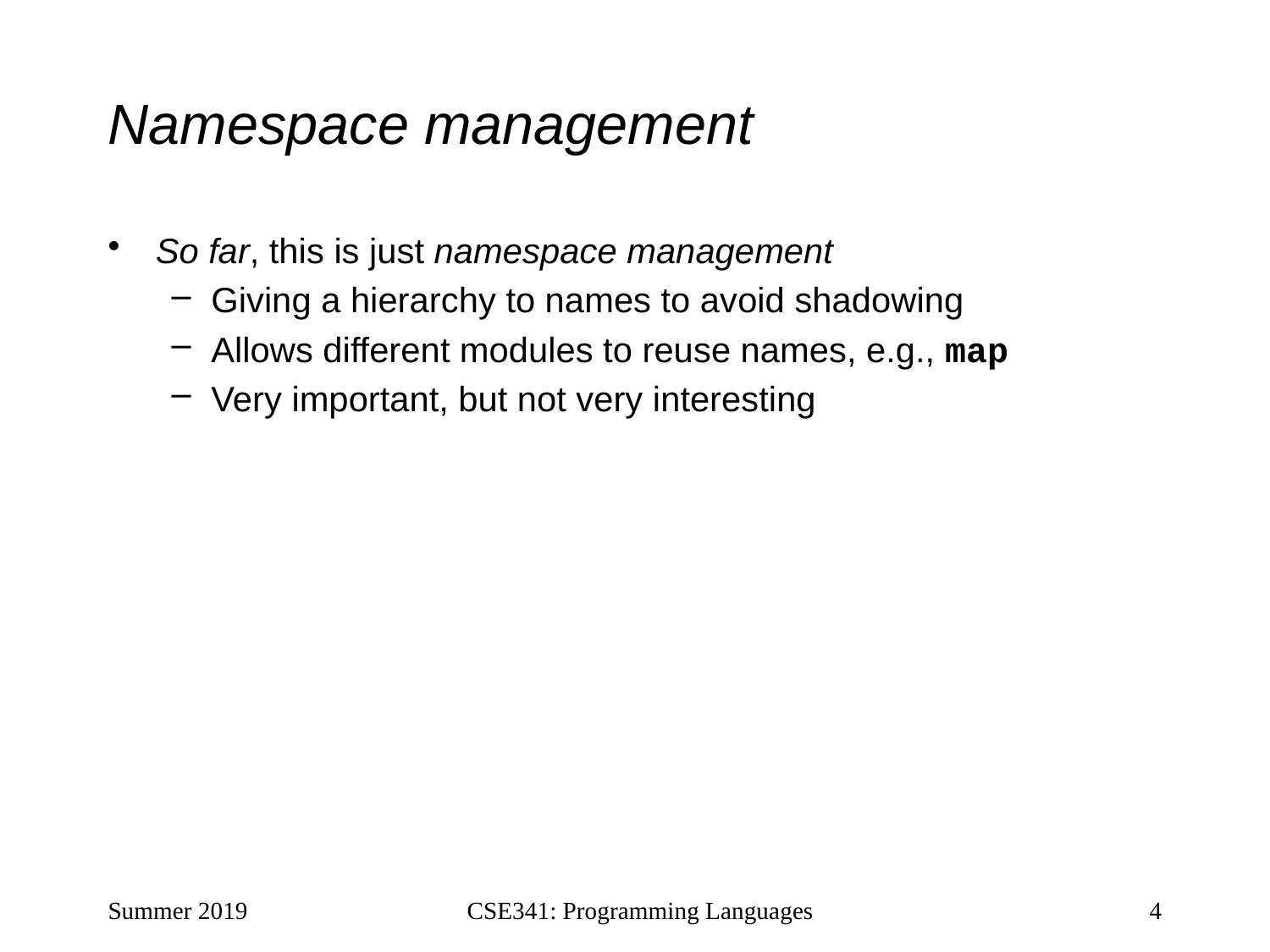

# Namespace management
So far, this is just namespace management
Giving a hierarchy to names to avoid shadowing
Allows different modules to reuse names, e.g., map
Very important, but not very interesting

Summer 2019
CSE341: Programming Languages
4